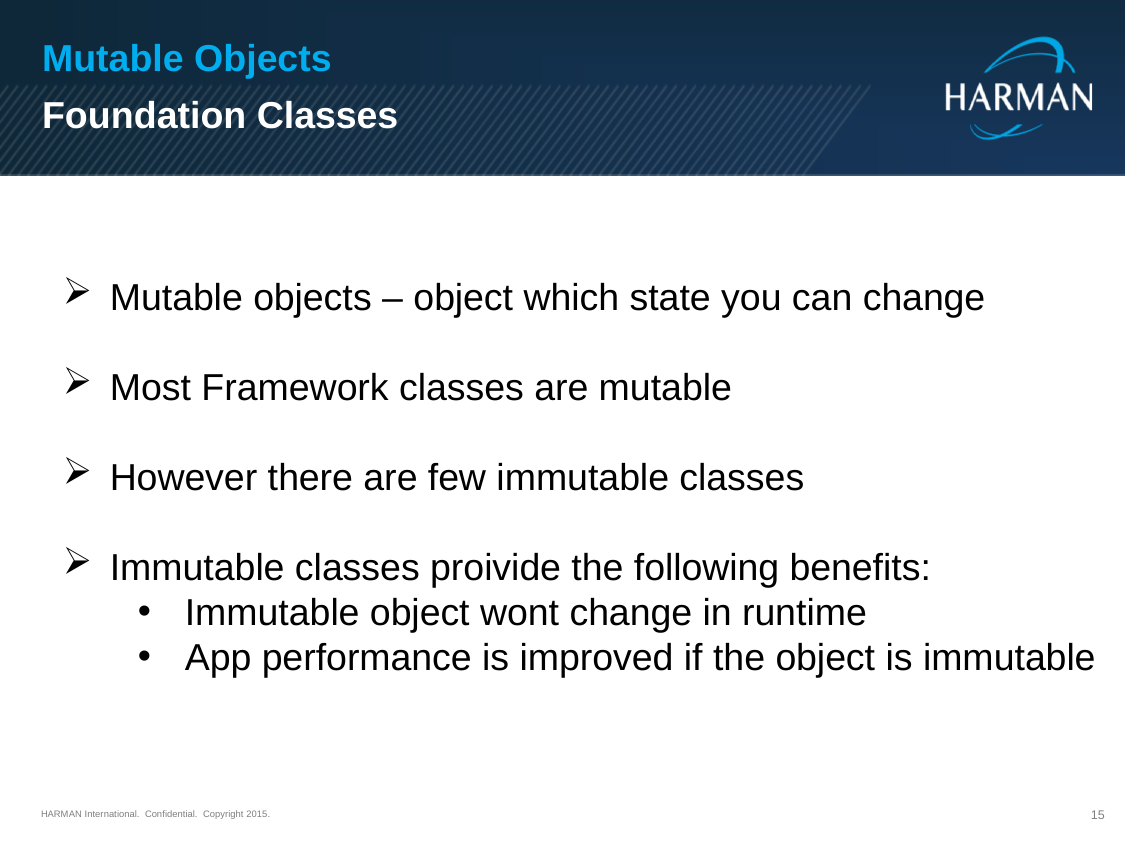

Mutable Objects
Foundation Classes
Mutable objects – object which state you can change

Most Framework classes are mutable

However there are few immutable classes

Immutable classes proivide the following benefits:
Immutable object wont change in runtime
App performance is improved if the object is immutable